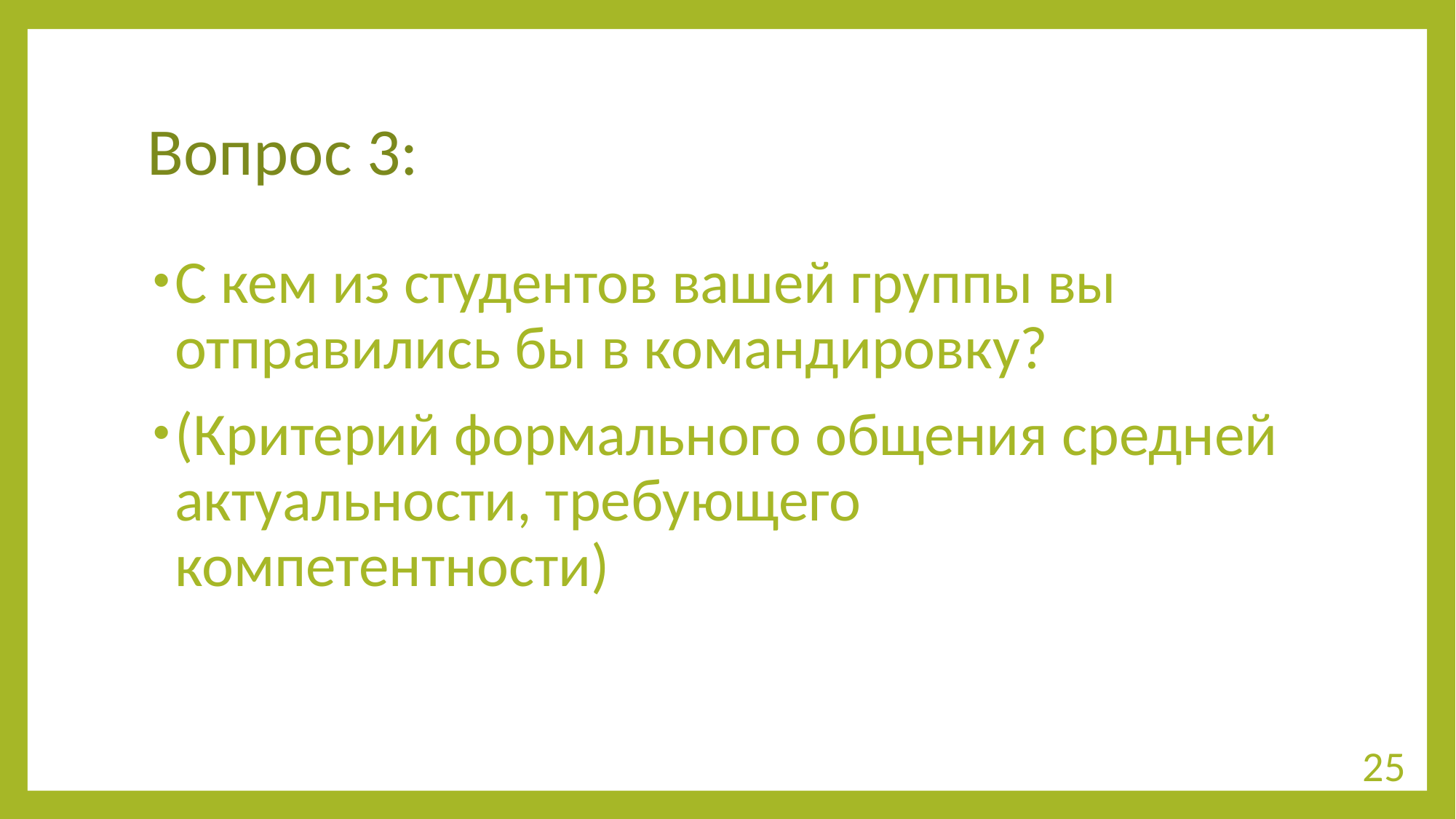

# Вопрос 3:
С кем из студентов вашей группы вы отправились бы в командировку?
(Критерий формального общения средней актуальности, требующего компетентности)
25